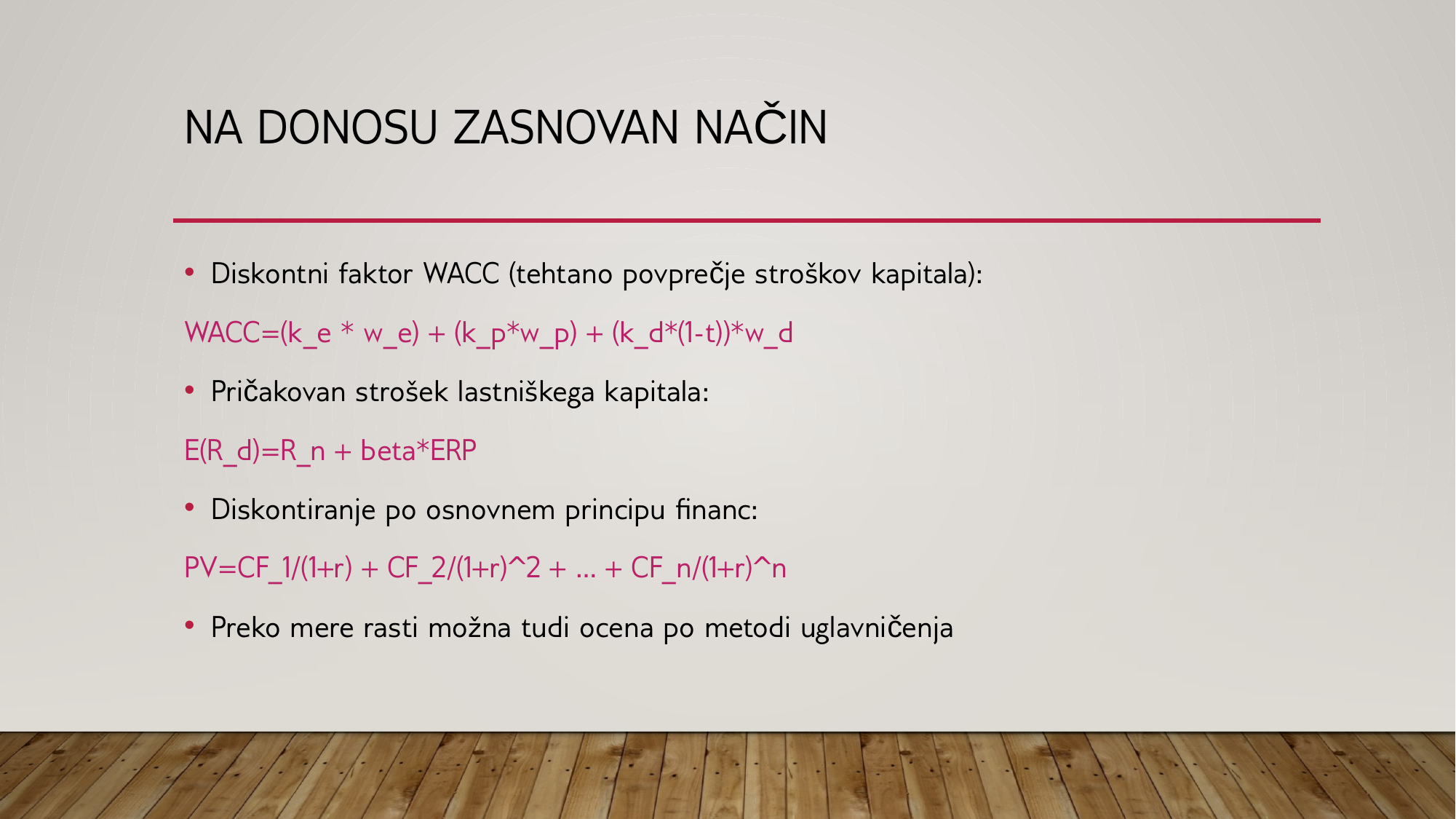

# NA DONOSU ZASNOVAN NAČIN
Diskontni faktor WACC (tehtano povprečje stroškov kapitala):
WACC=(k_e * w_e) + (k_p*w_p) + (k_d*(1-t))*w_d
Pričakovan strošek lastniškega kapitala:
E(R_d)=R_n + beta*ERP
Diskontiranje po osnovnem principu financ:
PV=CF_1/(1+r) + CF_2/(1+r)^2 + … + CF_n/(1+r)^n
Preko mere rasti možna tudi ocena po metodi uglavničenja